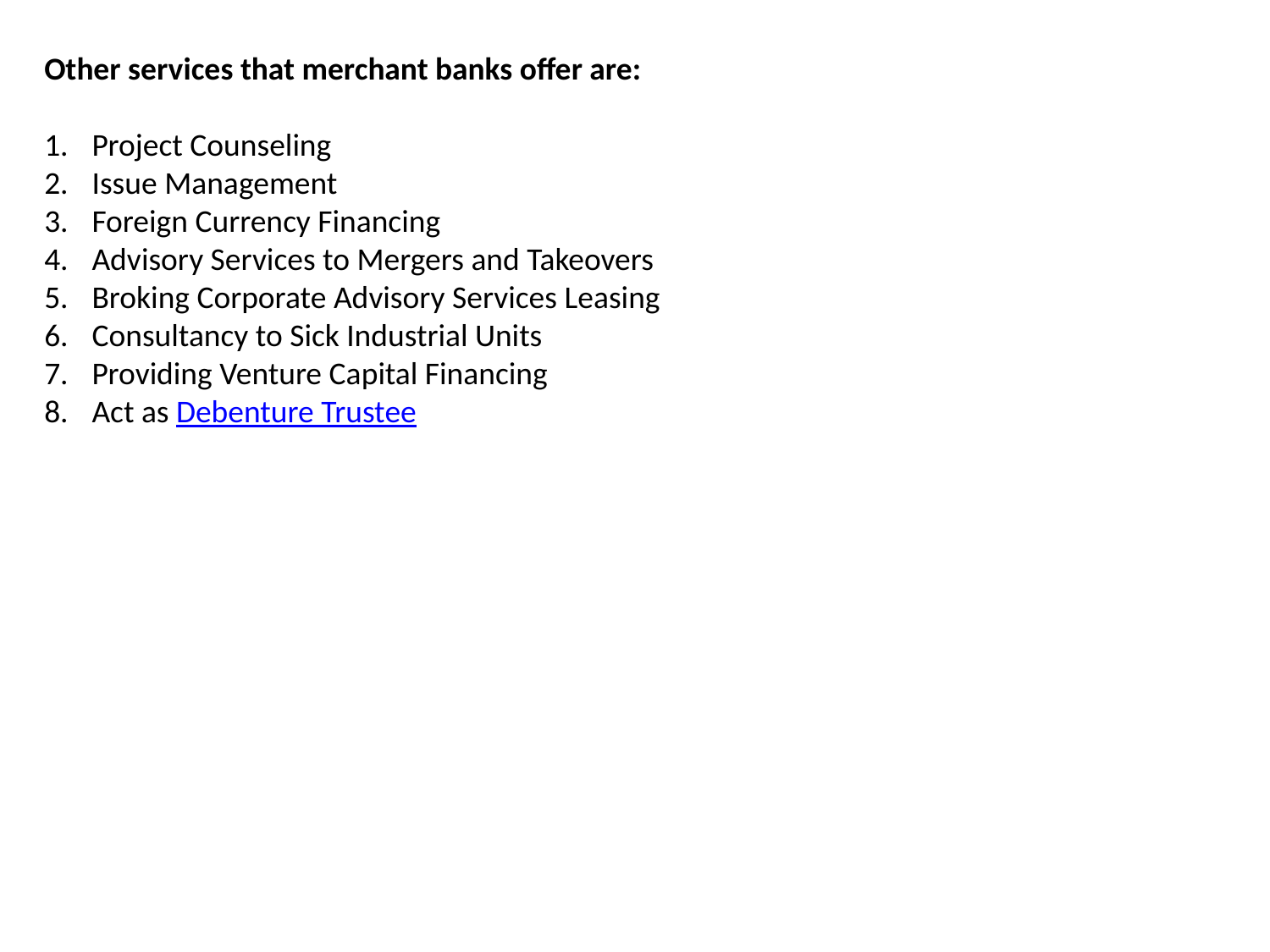

Other services that merchant banks offer are:

Project Counseling
Issue Management
Foreign Currency Financing
Advisory Services to Mergers and Takeovers
Broking Corporate Advisory Services Leasing
Consultancy to Sick Industrial Units
Providing Venture Capital Financing
Act as Debenture Trustee